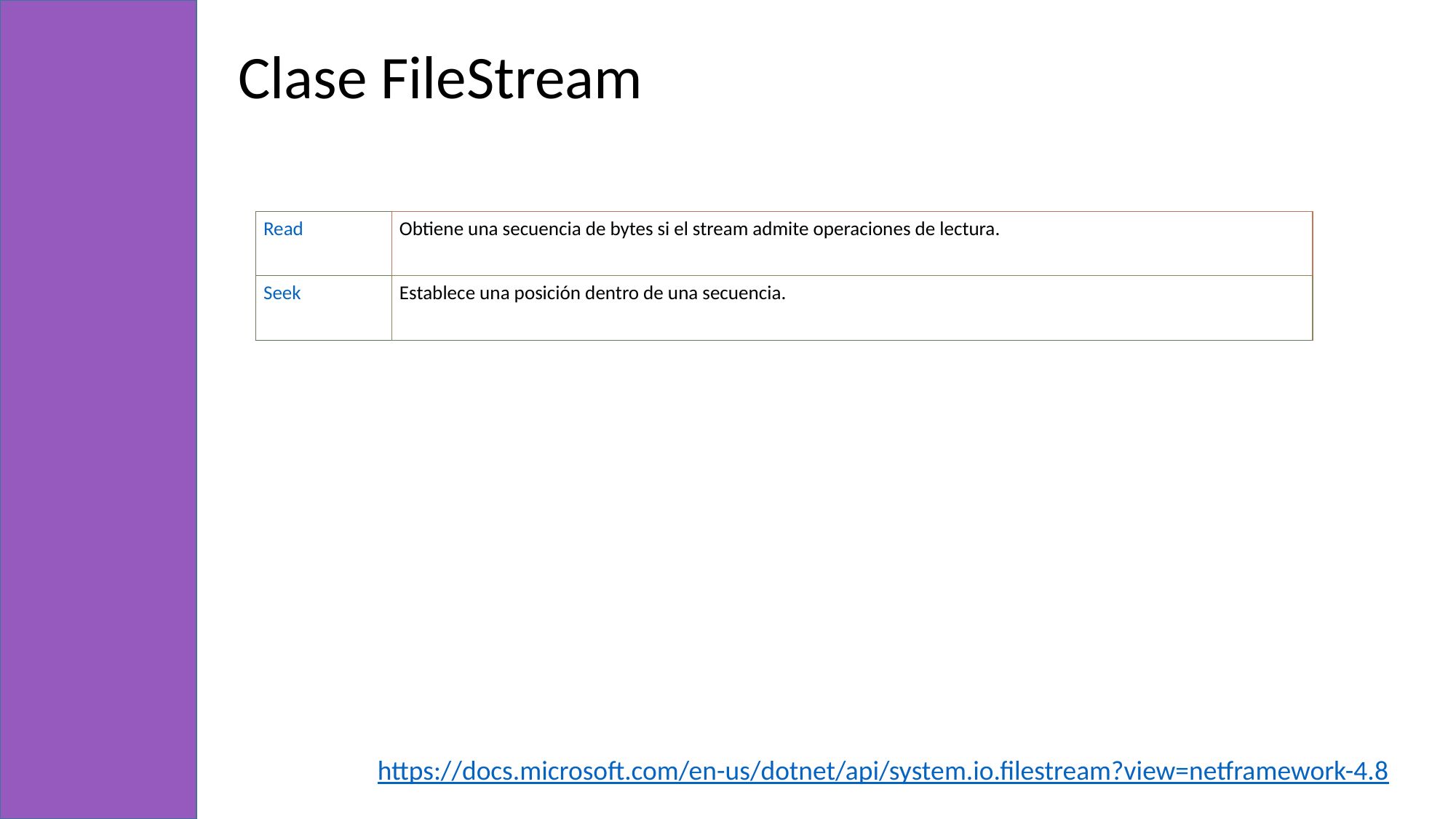

Clase FileStream
| Read | Obtiene una secuencia de bytes si el stream admite operaciones de lectura. |
| --- | --- |
| Seek | Establece una posición dentro de una secuencia. |
https://docs.microsoft.com/en-us/dotnet/api/system.io.filestream?view=netframework-4.8